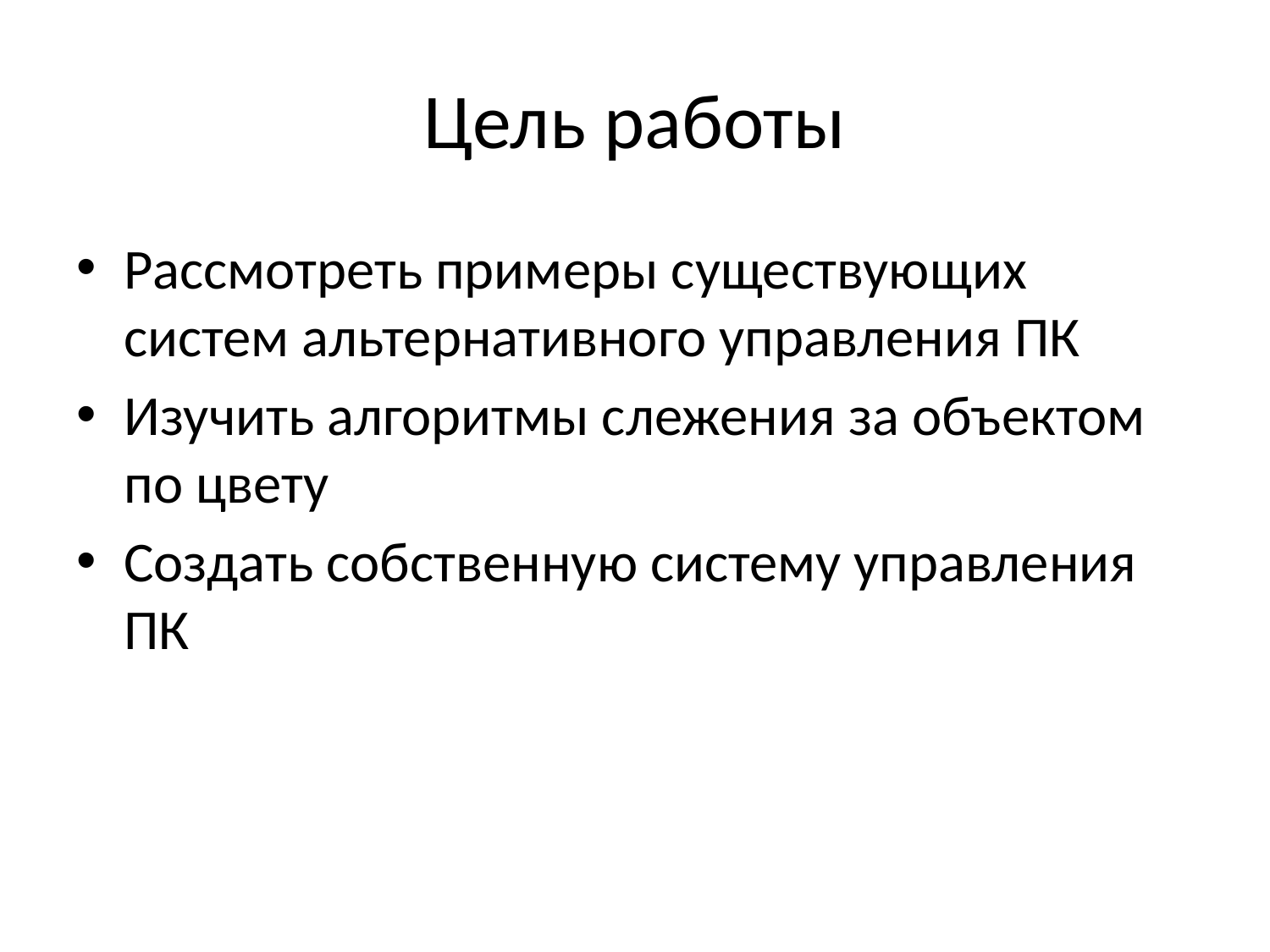

# Цель работы
Рассмотреть примеры существующих систем альтернативного управления ПК
Изучить алгоритмы слежения за объектом по цвету
Создать собственную систему управления ПК